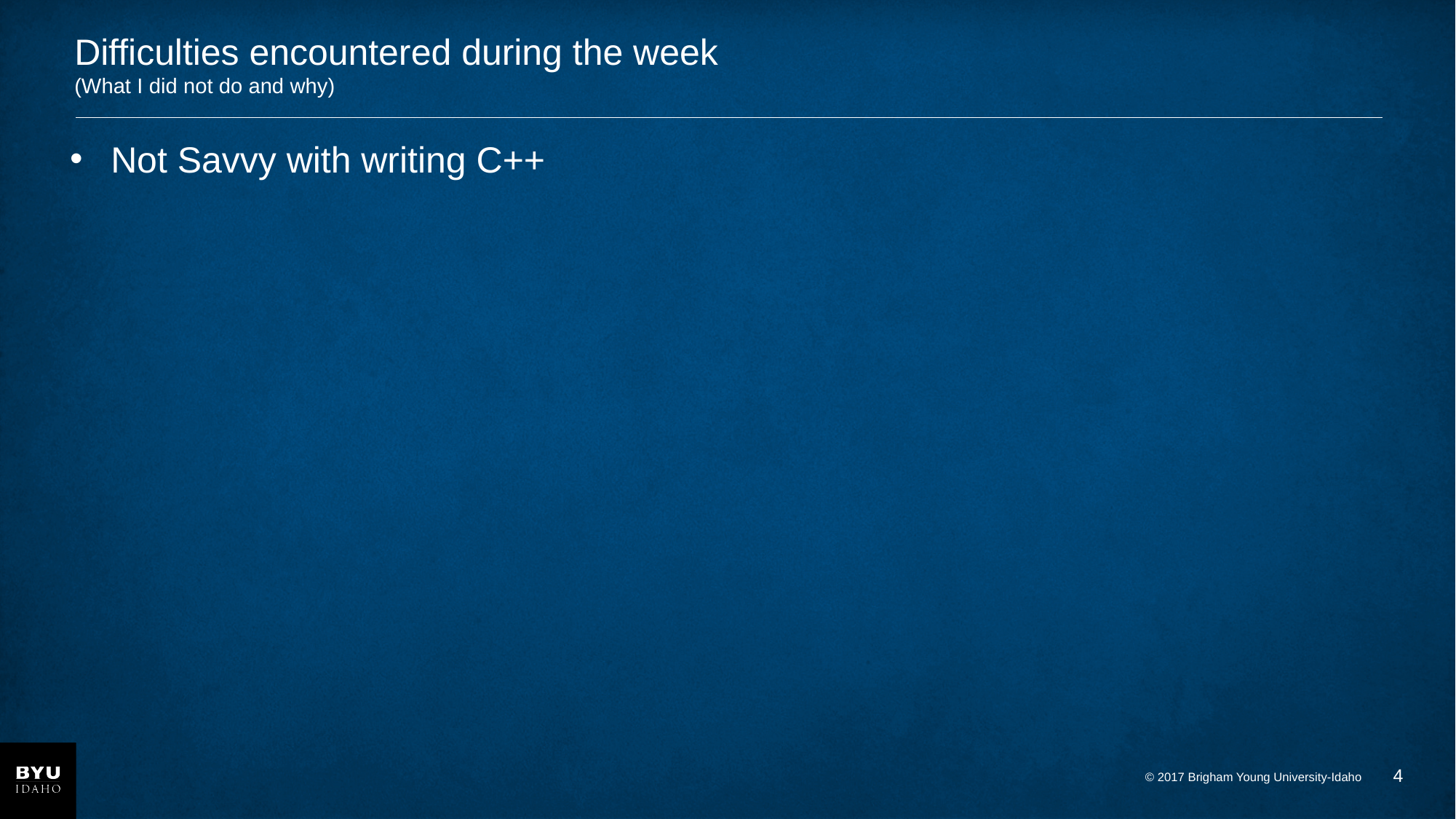

# Difficulties encountered during the week (What I did not do and why)
Not Savvy with writing C++